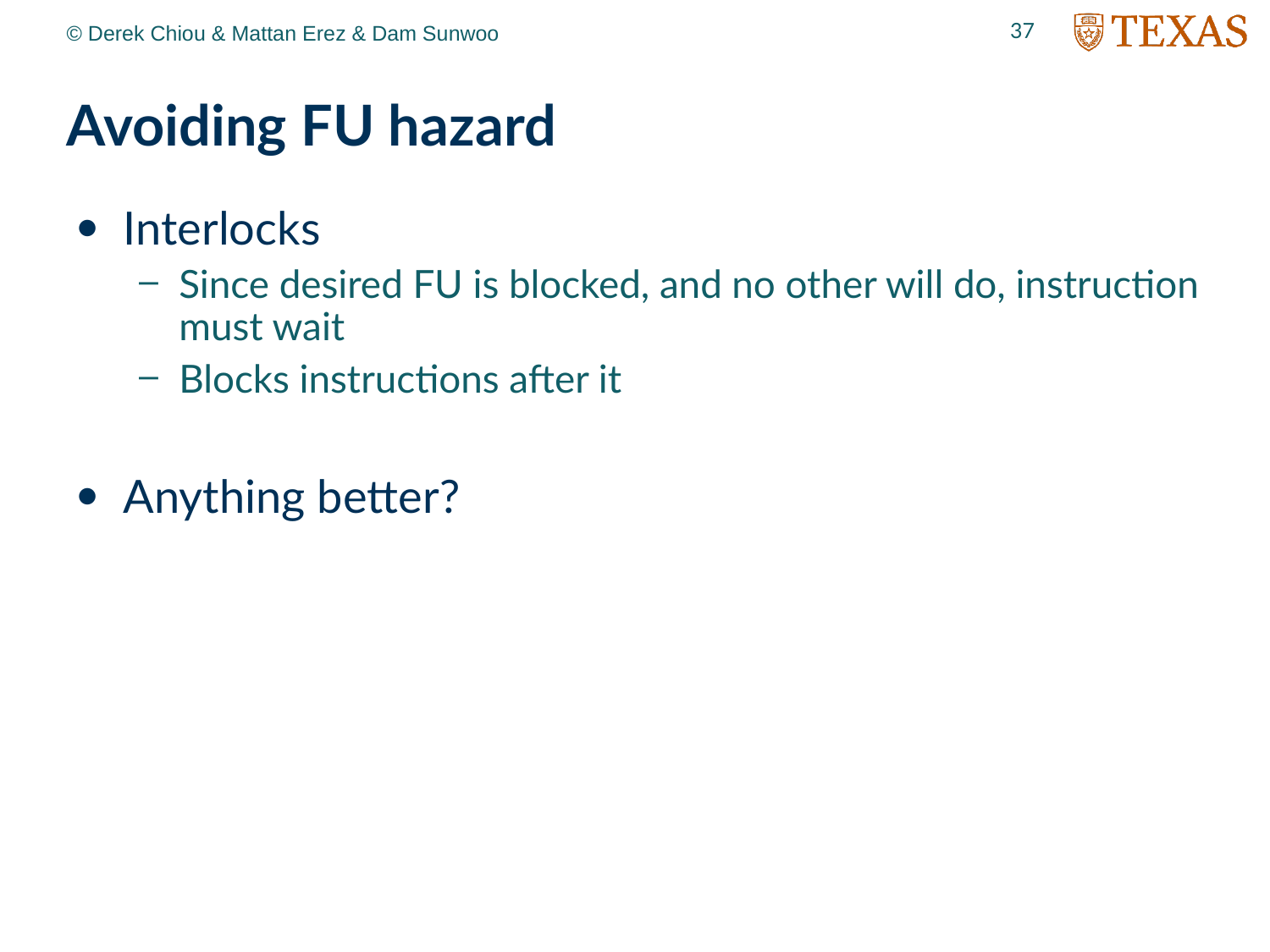

37
© Derek Chiou & Mattan Erez & Dam Sunwoo
# Avoiding FU hazard
Interlocks
Since desired FU is blocked, and no other will do, instruction must wait
Blocks instructions after it

Anything better?